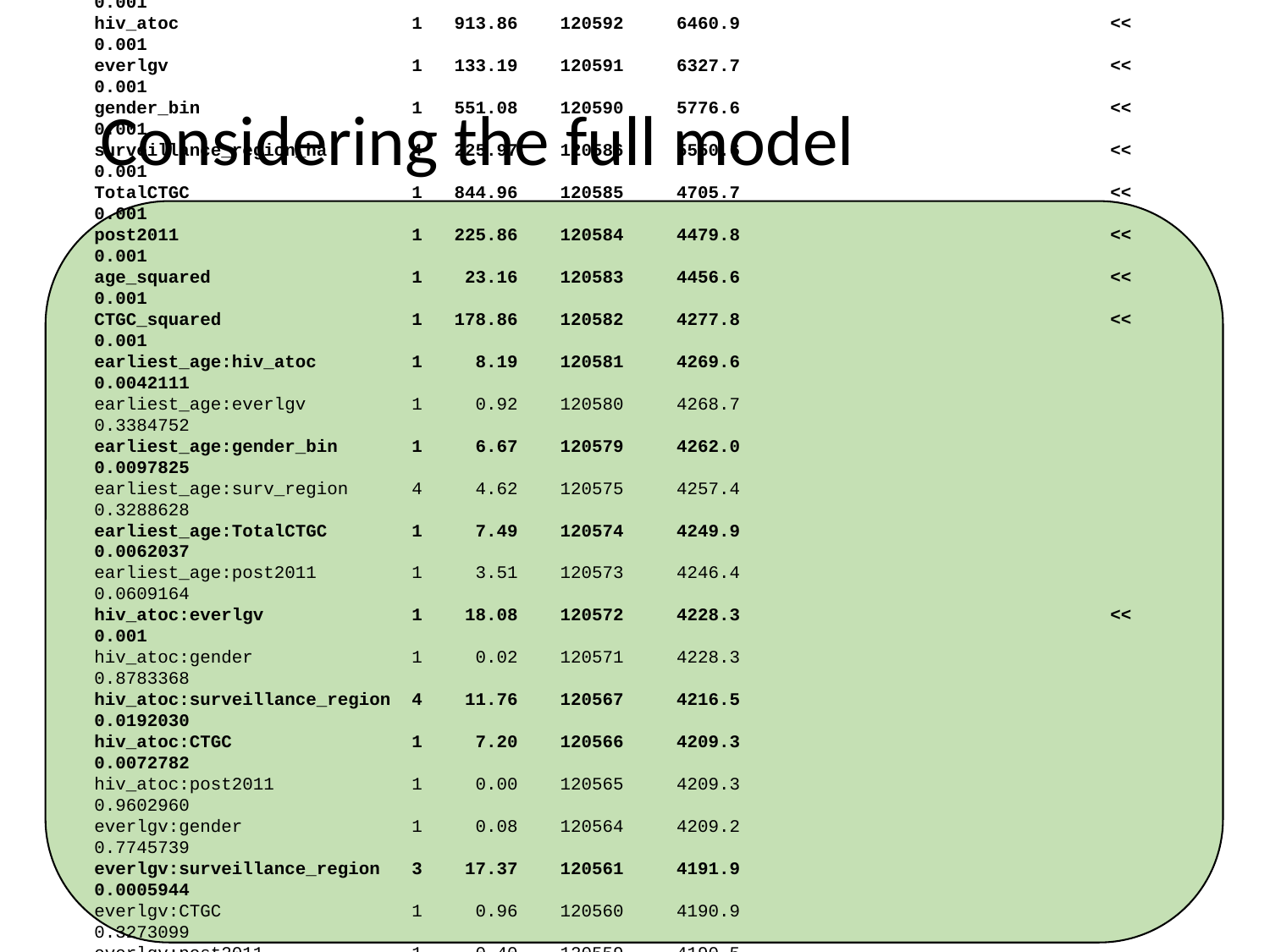

# Considering the full model
 						Df Deviance Resid. Df Resid. Dev		Pr(>Chi)
NULL                                        120594     7908.8
earliest_age_yrs              1   534.10    120593     7374.7 			<< 0.001
hiv_atoc                      1   913.86    120592     6460.9 			<< 0.001
everlgv                       1   133.19    120591     6327.7 			<< 0.001
gender_bin                    1   551.08    120590     5776.6 			<< 0.001
surveillance_region_ha        4   225.97    120586     5550.6 			<< 0.001
TotalCTGC                     1   844.96    120585     4705.7 			<< 0.001
post2011                      1   225.86    120584     4479.8 			<< 0.001
age_squared                   1    23.16    120583     4456.6 			<< 0.001
CTGC_squared                  1   178.86    120582     4277.8 			<< 0.001
earliest_age:hiv_atoc         1     8.19    120581     4269.6   			   0.0042111
earliest_age:everlgv          1     0.92    120580     4268.7  			   0.3384752
earliest_age:gender_bin       1     6.67    120579     4262.0    			   0.0097825
earliest_age:surv_region      4     4.62    120575     4257.4   			   0.3288628
earliest_age:TotalCTGC        1     7.49    120574     4249.9   			   0.0062037
earliest_age:post2011         1     3.51    120573     4246.4   			   0.0609164
hiv_atoc:everlgv              1    18.08    120572     4228.3 			<< 0.001
hiv_atoc:gender               1     0.02    120571     4228.3   			   0.8783368
hiv_atoc:surveillance_region  4    11.76    120567     4216.5    			   0.0192030
hiv_atoc:CTGC                 1     7.20    120566     4209.3   			   0.0072782
hiv_atoc:post2011             1     0.00    120565     4209.3   			   0.9602960
everlgv:gender                1     0.08    120564     4209.2   			   0.7745739
everlgv:surveillance_region   3    17.37    120561     4191.9   			   0.0005944
everlgv:CTGC                  1     0.96    120560     4190.9   			   0.3273099
everlgv:post2011              1     0.40    120559     4190.5   			   0.5258297
gender_bin:surv_region		4     3.60    120555     4186.9    			   0.4631156
gender_bin:CTGC               1     1.19    120554     4185.7    			   0.2754139
gender_bin:post2011           1    43.38    120553     4142.3 			<< 0.001
surveillance_region_ha:CTGC   4     5.93    120549     4136.4   			   0.2044090
surveillance_region:post2011  4     3.13    120545     4133.3    			   0.5361186
TotalCTGC:post2011            1    27.72    120544     4105.6 			<< 0.001